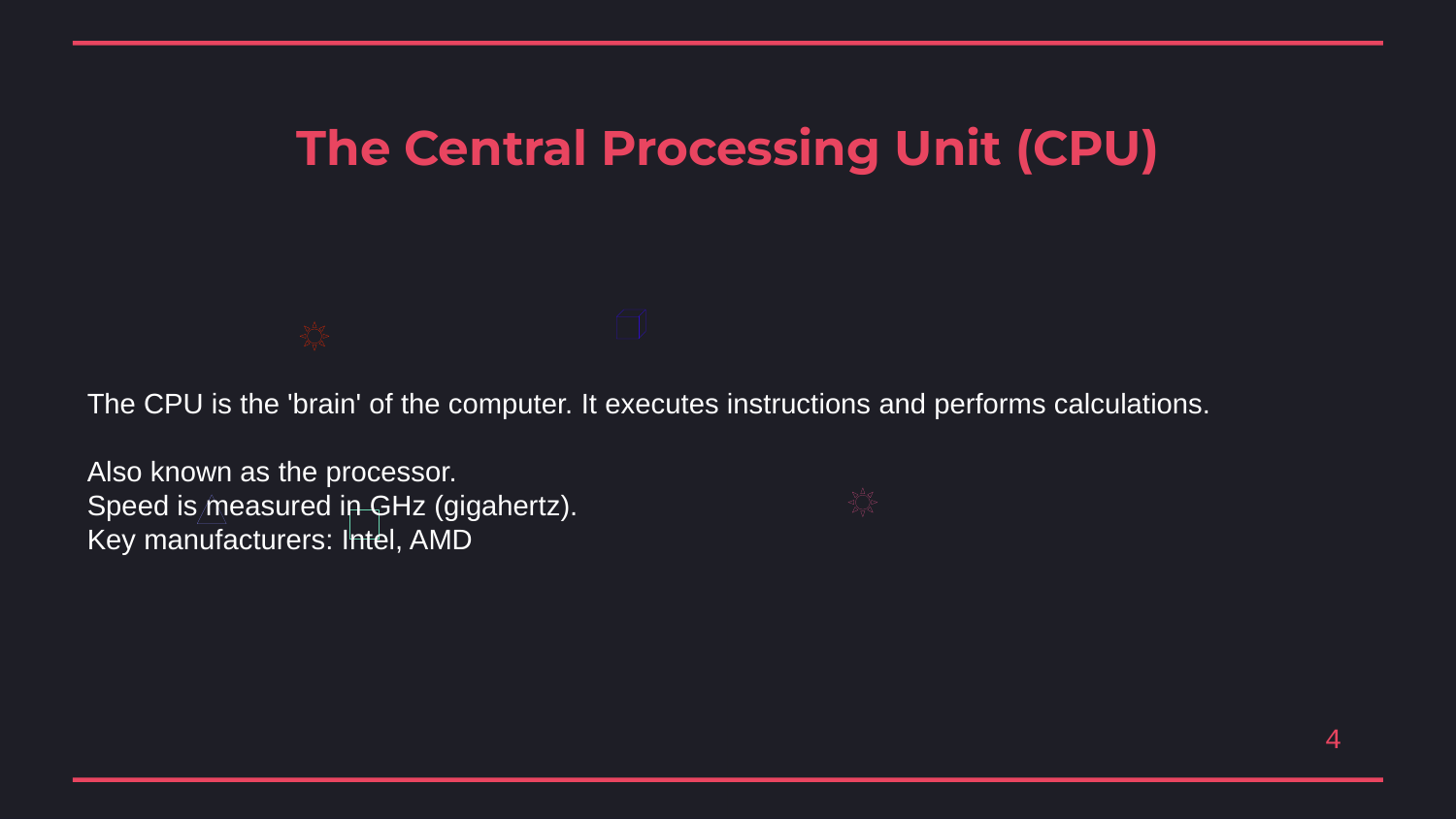

The Central Processing Unit (CPU)
The CPU is the 'brain' of the computer. It executes instructions and performs calculations.

Also known as the processor.
Speed is measured in GHz (gigahertz).
Key manufacturers: Intel, AMD

4